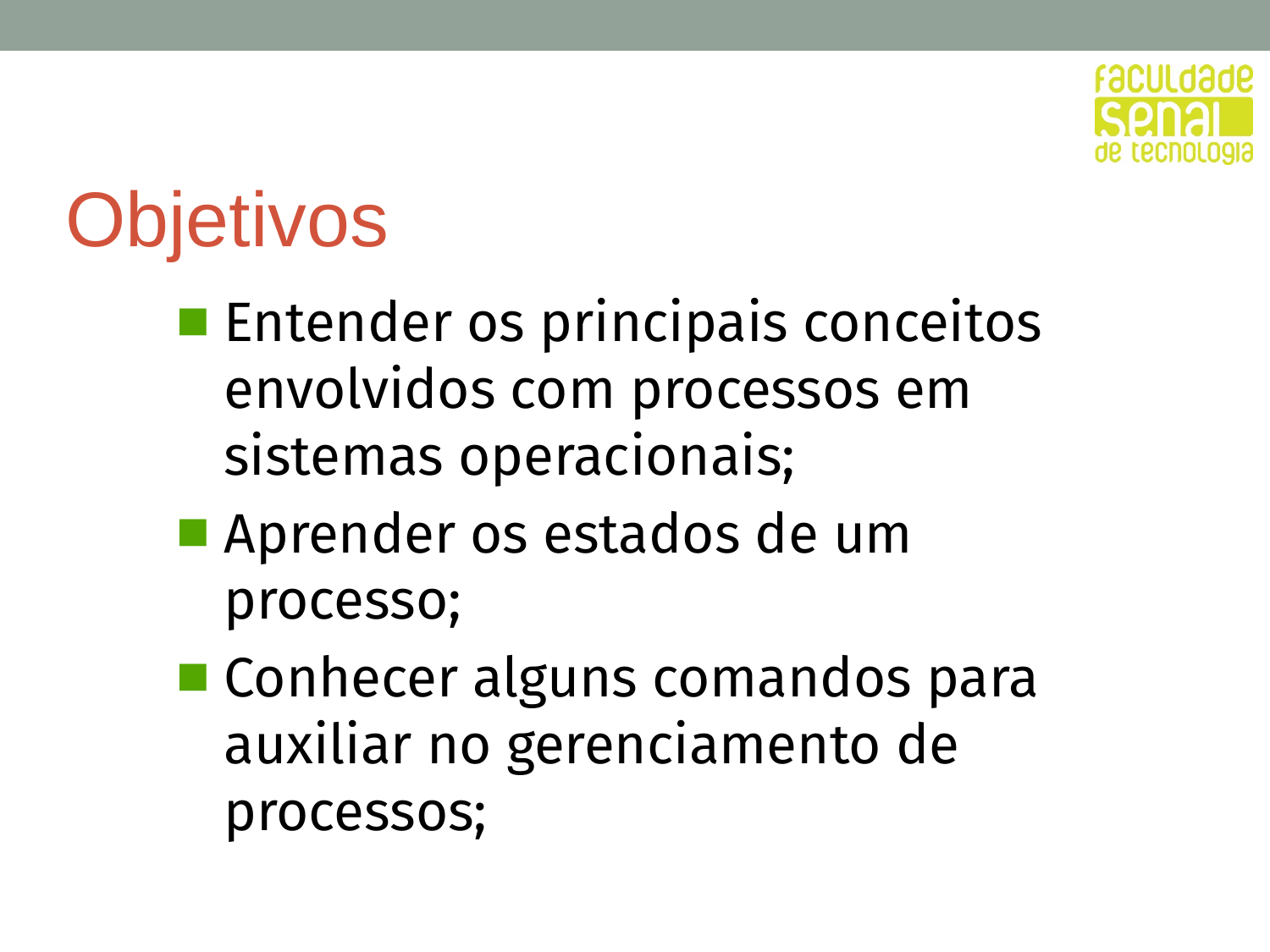

# Objetivos
Entender os principais conceitos envolvidos com processos em sistemas operacionais;
Aprender os estados de um processo;
Conhecer alguns comandos para auxiliar no gerenciamento de processos;